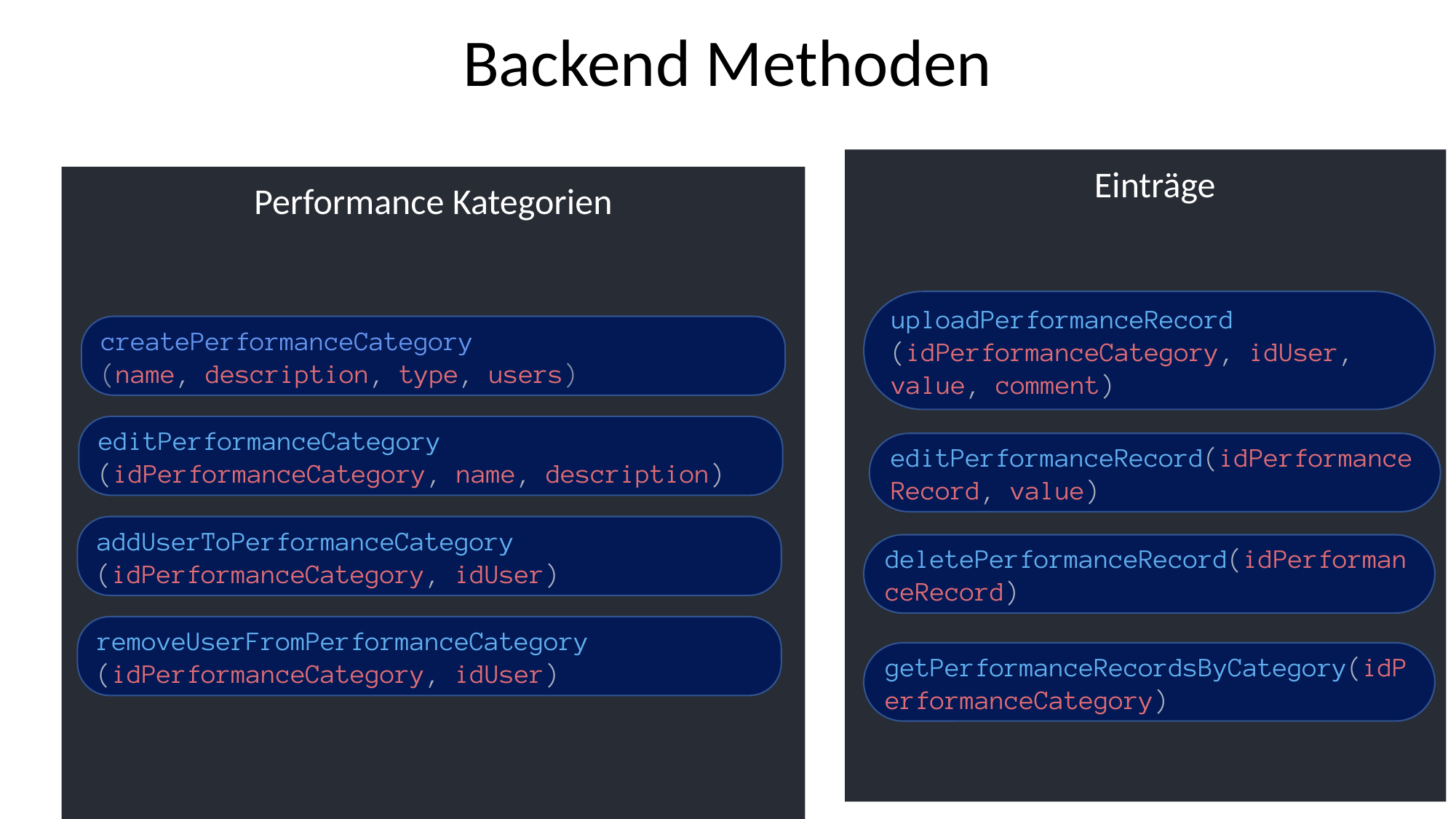

# Backend Methoden

Einträge

Performance Kategorien
uploadPerformanceRecord
(idPerformanceCategory, idUser, value, comment)
createPerformanceCategory
(name, description, type, users)
editPerformanceCategory
(idPerformanceCategory, name, description)
editPerformanceRecord(idPerformanceRecord, value)
addUserToPerformanceCategory
(idPerformanceCategory, idUser)
deletePerformanceRecord(idPerformanceRecord)
removeUserFromPerformanceCategory
(idPerformanceCategory, idUser)
getPerformanceRecordsByCategory(idPerformanceCategory)